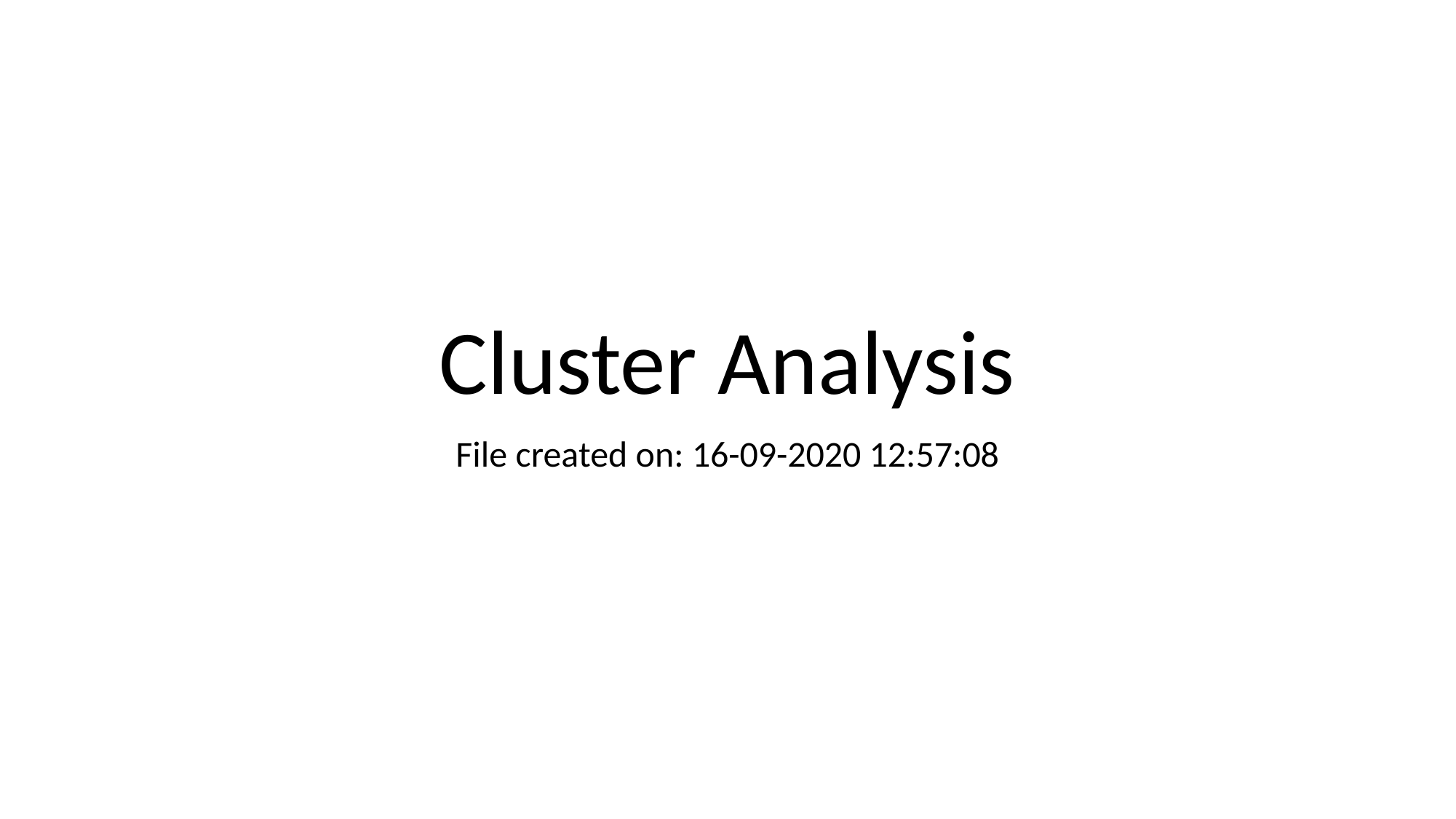

# Cluster Analysis
File created on: 16-09-2020 12:57:08